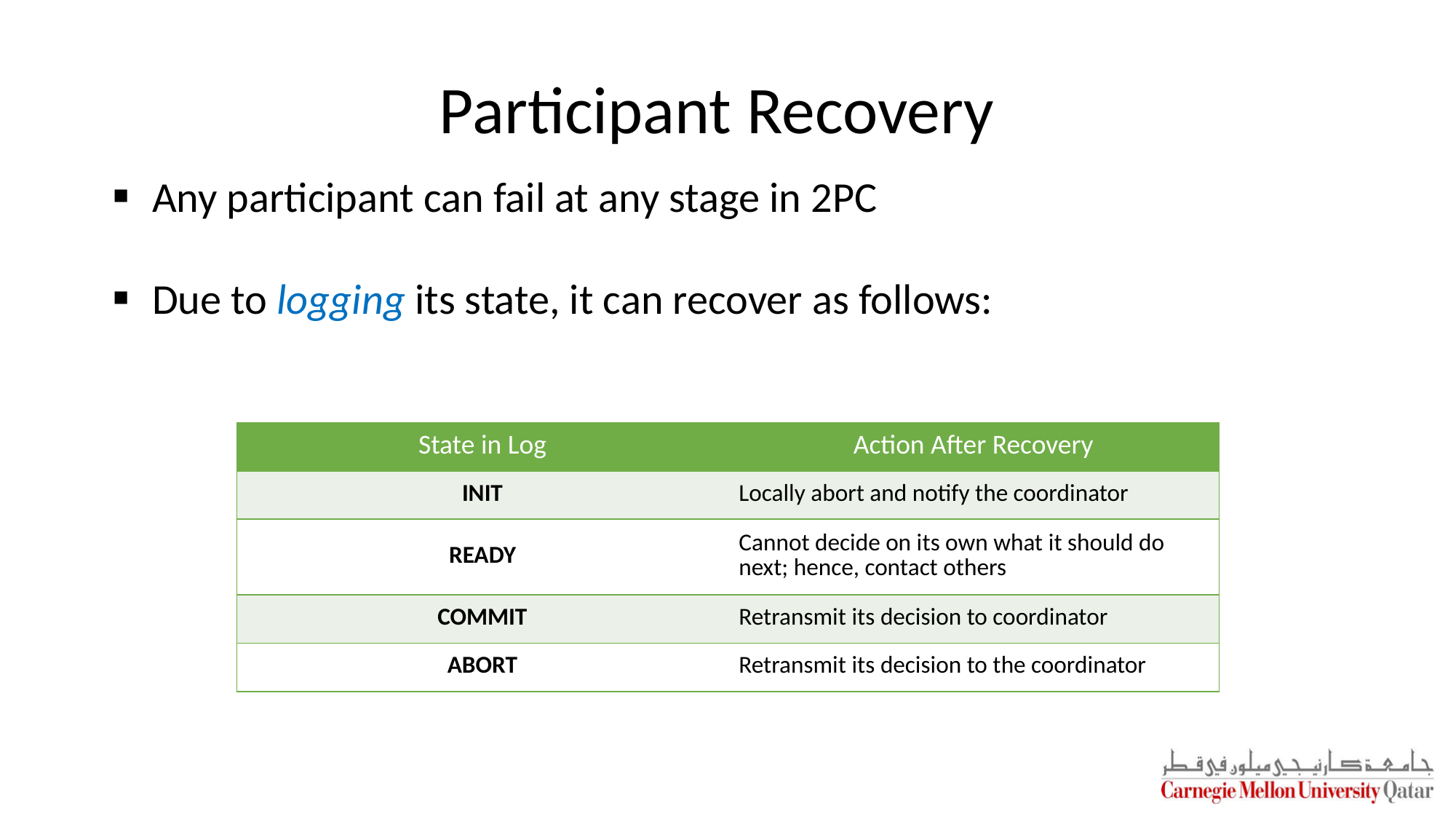

# Participant Recovery
Any participant can fail at any stage in 2PC

Due to logging its state, it can recover as follows:

| State in Log | Action After Recovery |
| --- | --- |
| INIT | Locally abort and notify the coordinator |
| READY | Cannot decide on its own what it should do next; hence, contact others |
| COMMIT | Retransmit its decision to coordinator |
| ABORT | Retransmit its decision to the coordinator |